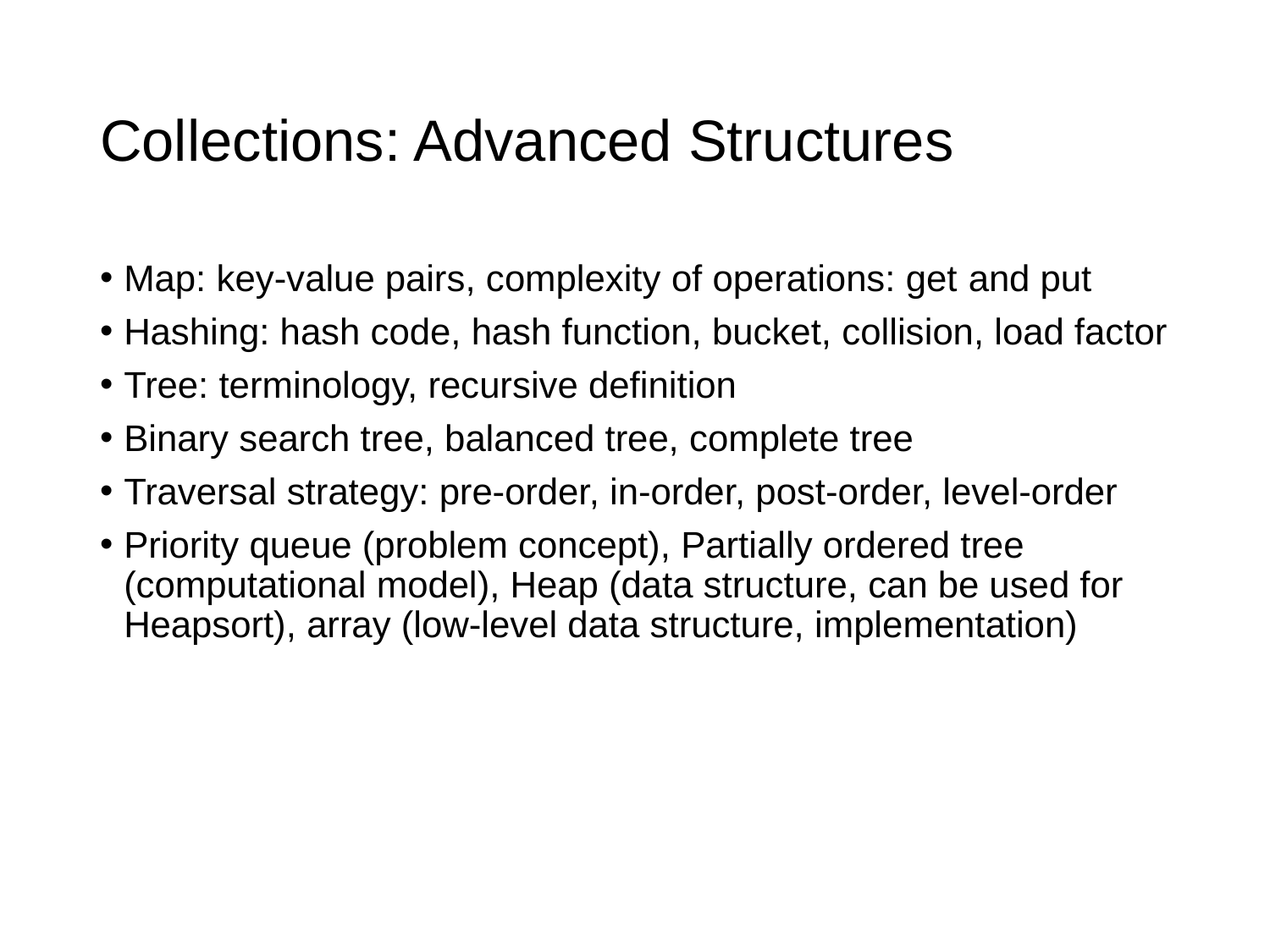

# Collections: Advanced Structures
Map: key-value pairs, complexity of operations: get and put
Hashing: hash code, hash function, bucket, collision, load factor
Tree: terminology, recursive definition
Binary search tree, balanced tree, complete tree
Traversal strategy: pre-order, in-order, post-order, level-order
Priority queue (problem concept), Partially ordered tree (computational model), Heap (data structure, can be used for Heapsort), array (low-level data structure, implementation)